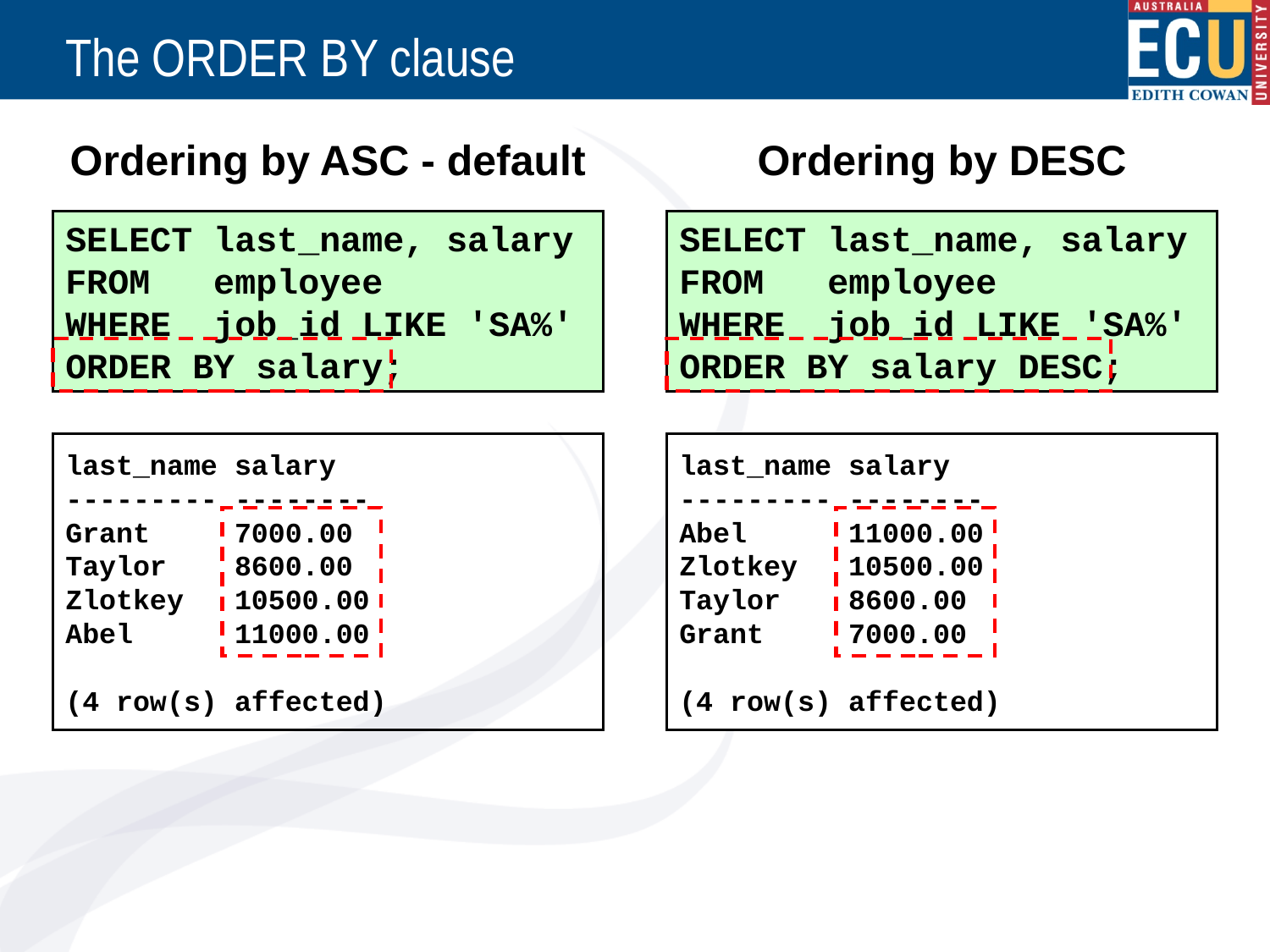

# The ORDER BY clause
Ordering by ASC - default
Ordering by DESC
SELECT last_name, salary
FROM   employee
WHERE  job_id LIKE 'SA%'
ORDER BY salary;
SELECT last_name, salary
FROM   employee
WHERE  job_id LIKE 'SA%'
ORDER BY salary DESC;

last_name salary
--------- --------
Grant     7000.00
Taylor    8600.00
Zlotkey   10500.00
Abel      11000.00

(4 row(s) affected)
last_name salary
--------- --------
Abel      11000.00
Zlotkey   10500.00
Taylor    8600.00
Grant     7000.00

(4 row(s) affected)